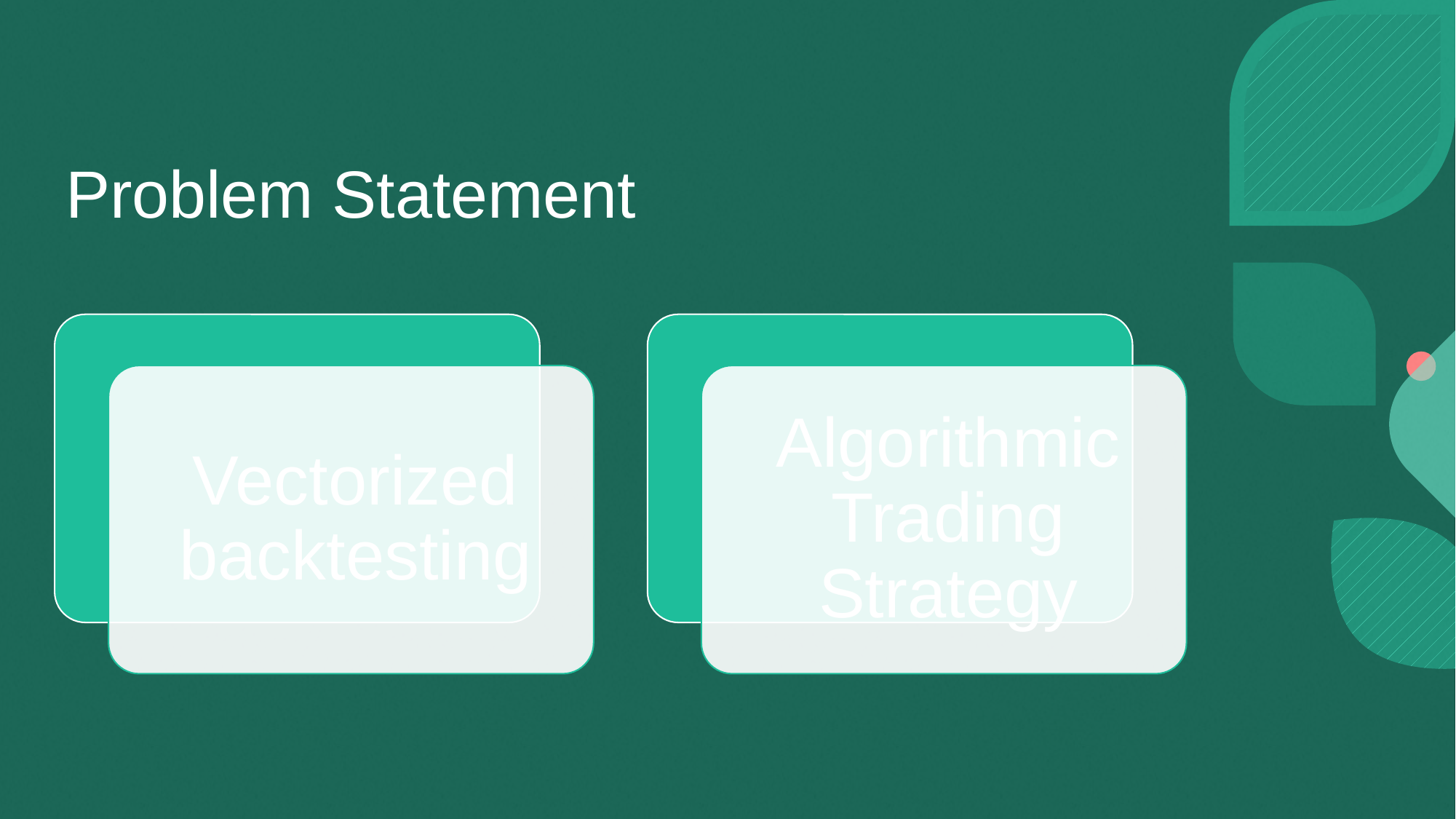

# Problem Statement
Vectorized backtesting
Algorithmic Trading Strategy